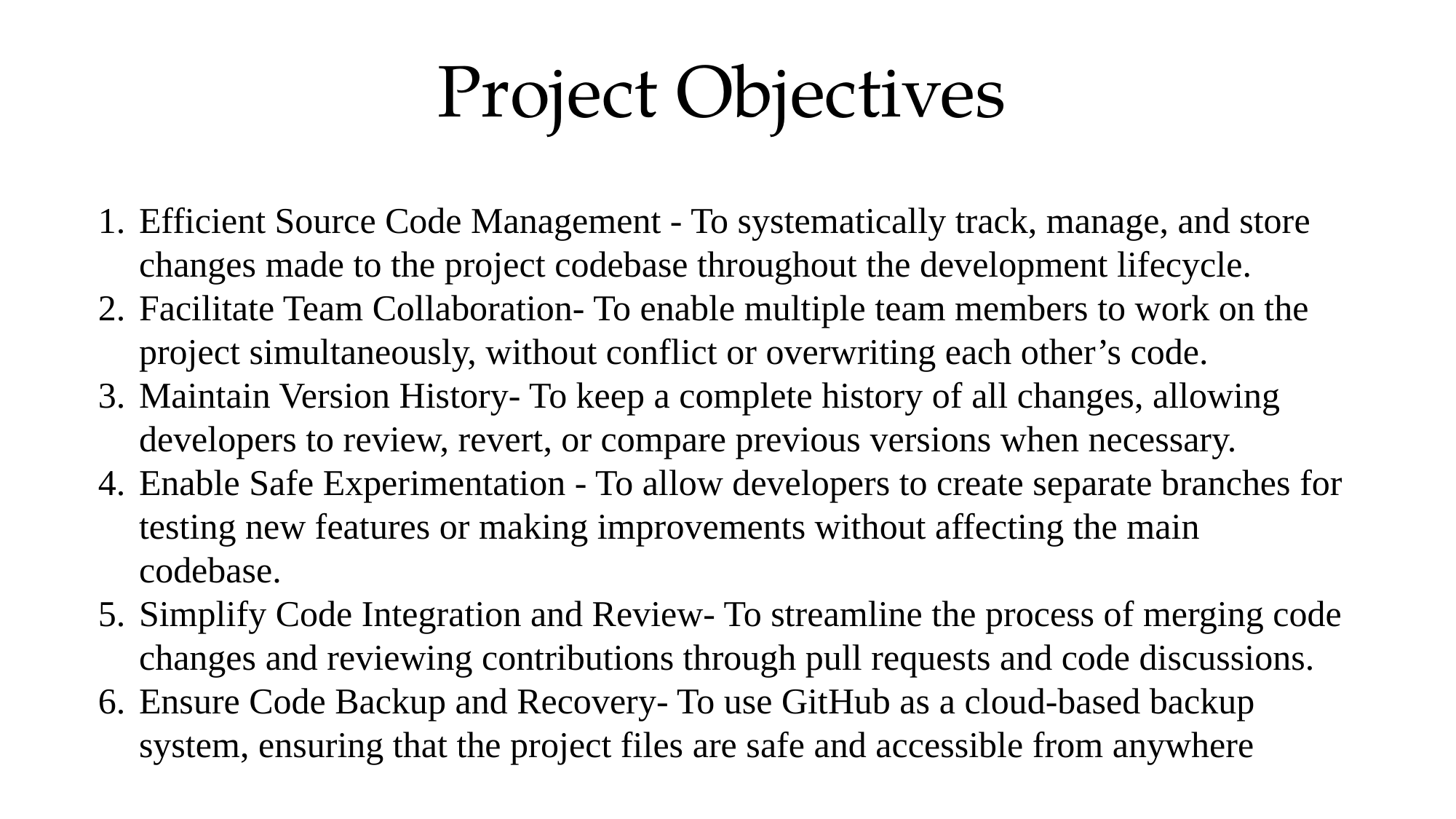

Project Objectives

Efficient Source Code Management - To systematically track, manage, and store changes made to the project codebase throughout the development lifecycle.
Facilitate Team Collaboration- To enable multiple team members to work on the project simultaneously, without conflict or overwriting each other’s code.
Maintain Version History- To keep a complete history of all changes, allowing developers to review, revert, or compare previous versions when necessary.
Enable Safe Experimentation - To allow developers to create separate branches for testing new features or making improvements without affecting the main codebase.
Simplify Code Integration and Review- To streamline the process of merging code changes and reviewing contributions through pull requests and code discussions.
Ensure Code Backup and Recovery- To use GitHub as a cloud-based backup system, ensuring that the project files are safe and accessible from anywhere